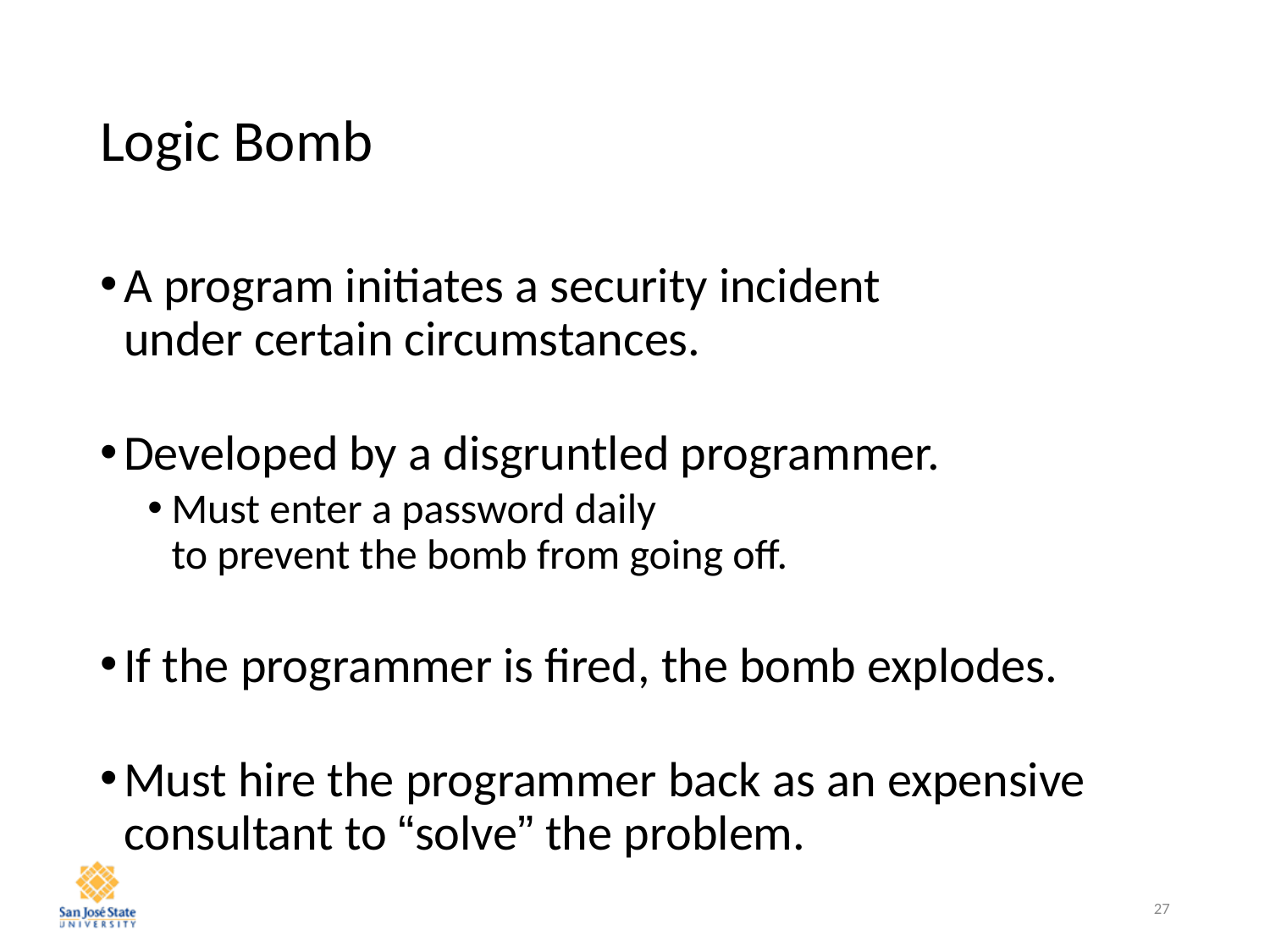

# Logic Bomb
A program initiates a security incident
under certain circumstances.

Developed by a disgruntled programmer.
Must enter a password daily
to prevent the bomb from going off.

If the programmer is fired, the bomb explodes.

Must hire the programmer back as an expensive consultant to “solve” the problem.
27